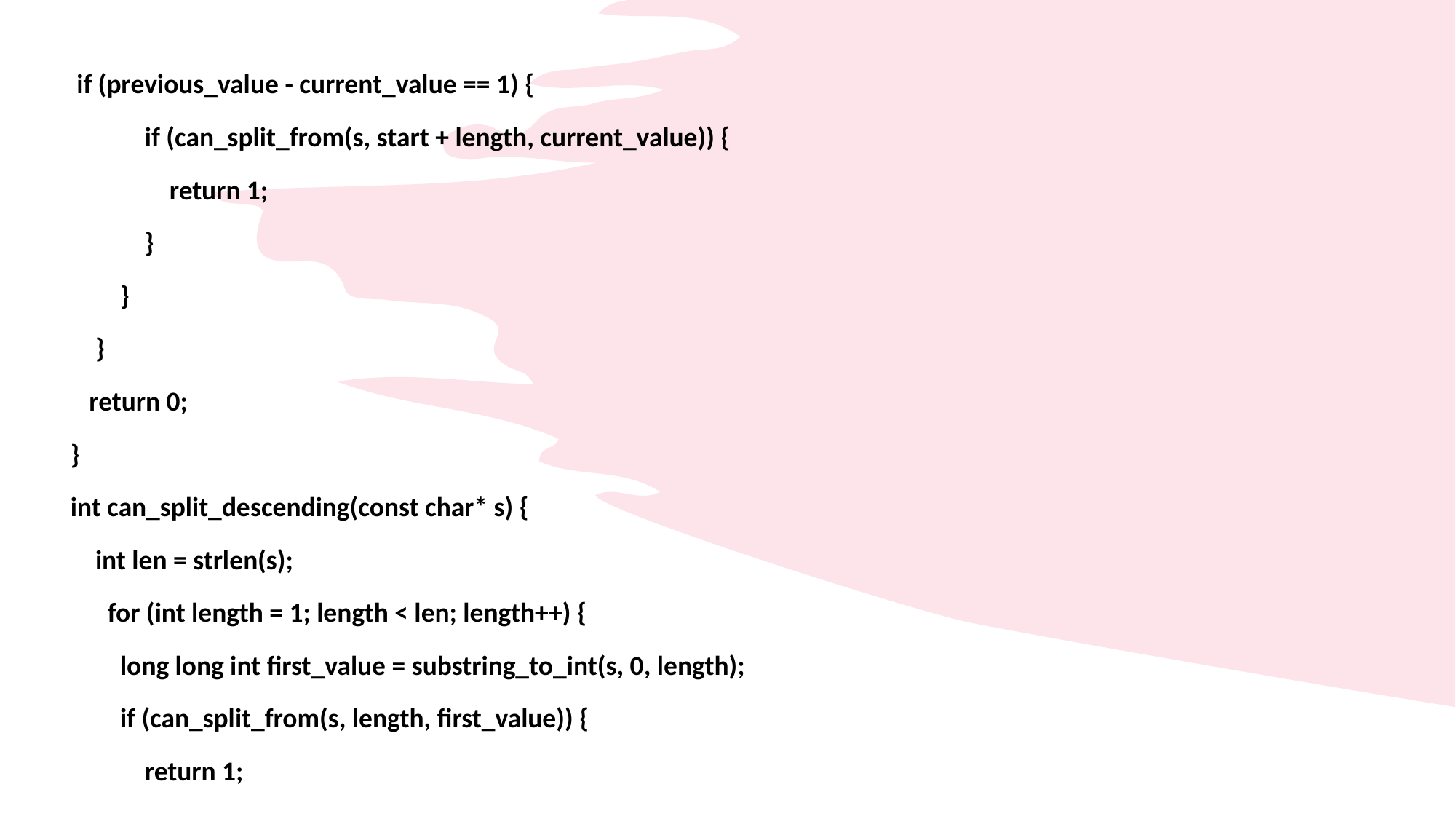

if (previous_value - current_value == 1) {
            if (can_split_from(s, start + length, current_value)) {
                return 1;
            }
        }
    }
   return 0;
}
int can_split_descending(const char* s) {
    int len = strlen(s);
      for (int length = 1; length < len; length++) {
        long long int first_value = substring_to_int(s, 0, length);
        if (can_split_from(s, length, first_value)) {
            return 1;